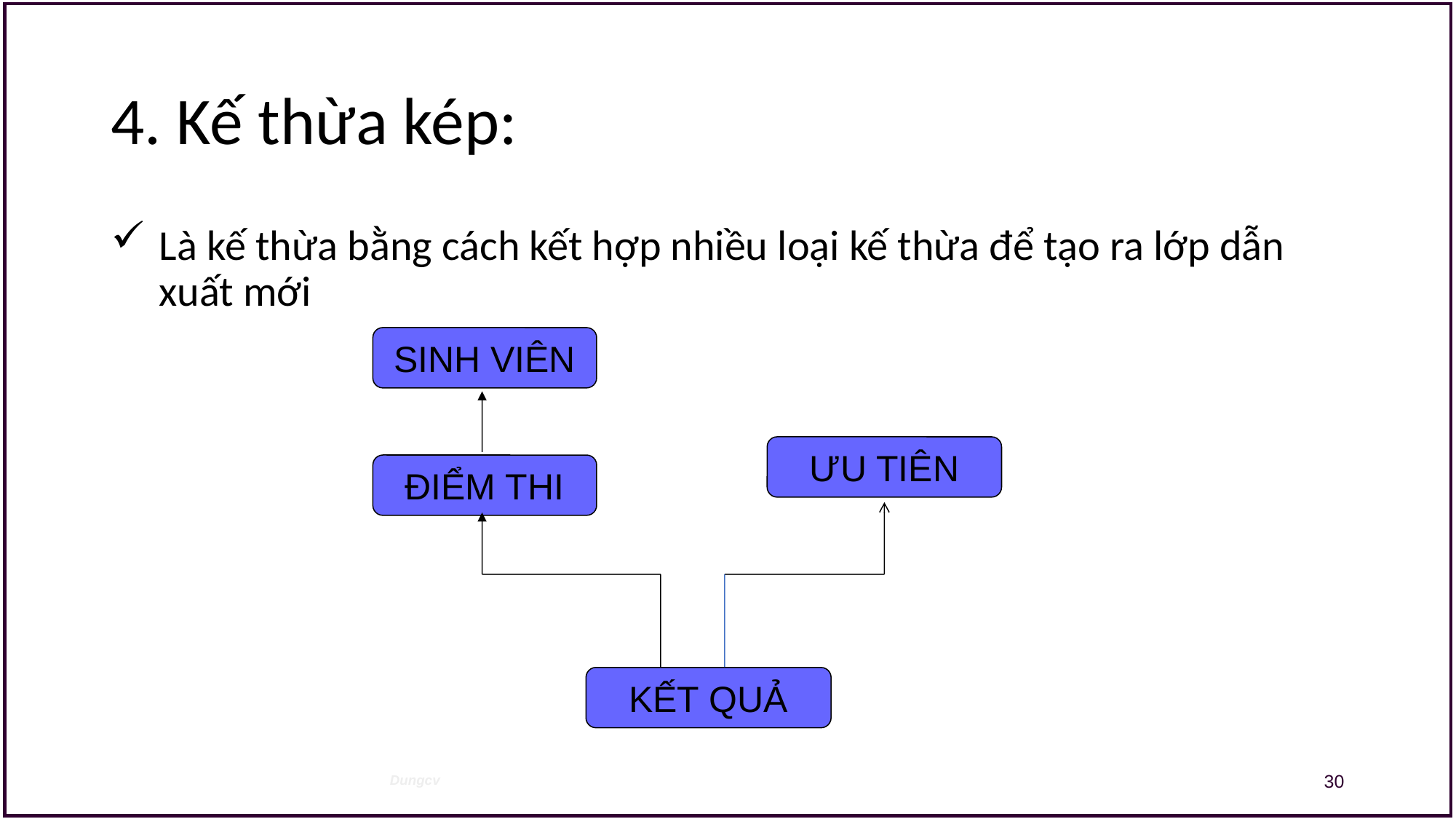

# 4. Kế thừa kép:
Là kế thừa bằng cách kết hợp nhiều loại kế thừa để tạo ra lớp dẫn xuất mới
SINH VIÊN

ƯU TIÊN
ĐIỂM THI

KẾT QUẢ
30